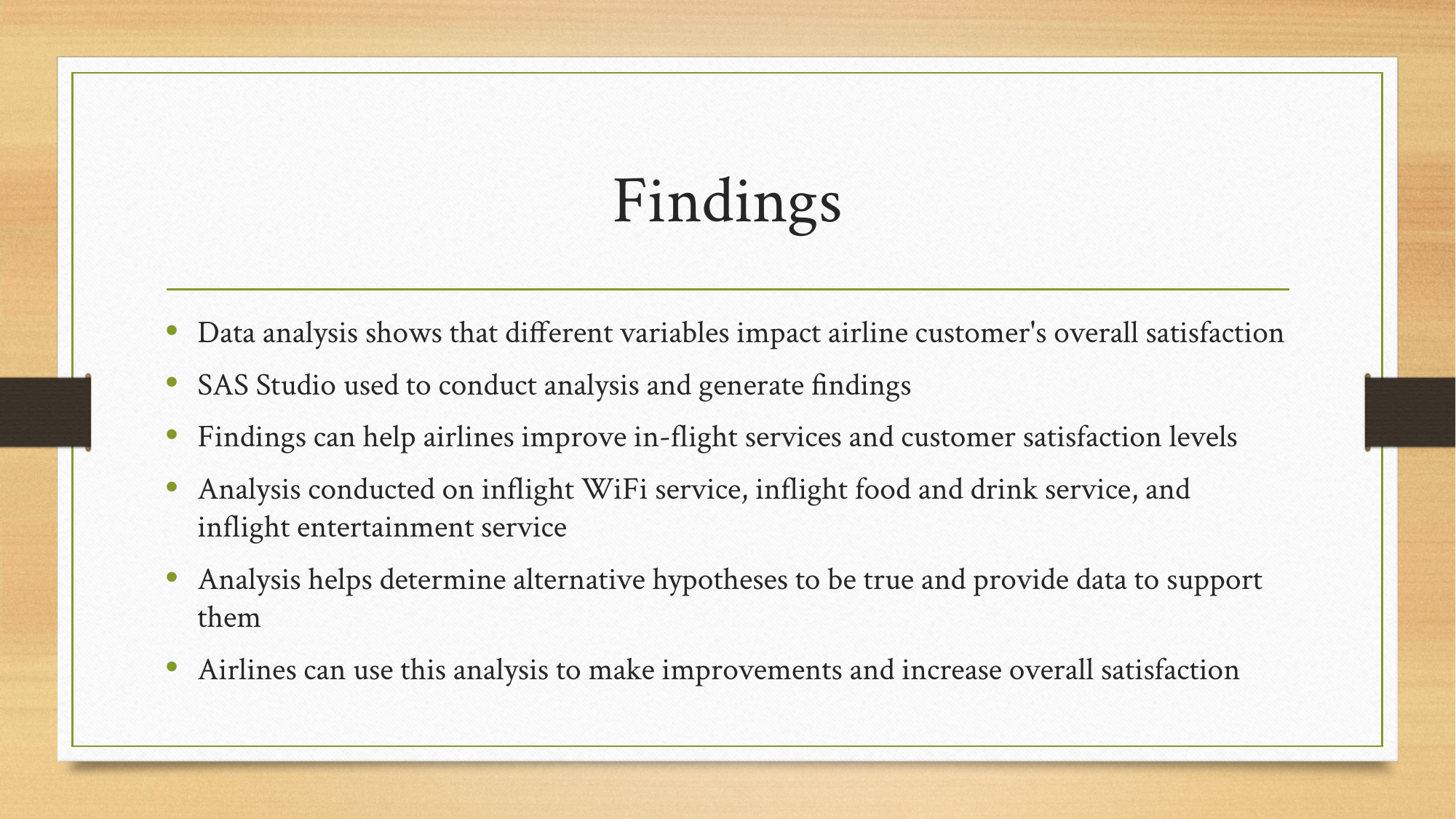

# Findings
Data analysis shows that different variables impact airline customer's overall satisfaction
SAS Studio used to conduct analysis and generate findings
Findings can help airlines improve in-flight services and customer satisfaction levels
Analysis conducted on inflight WiFi service, inflight food and drink service, and inflight entertainment service
Analysis helps determine alternative hypotheses to be true and provide data to support them
Airlines can use this analysis to make improvements and increase overall satisfaction